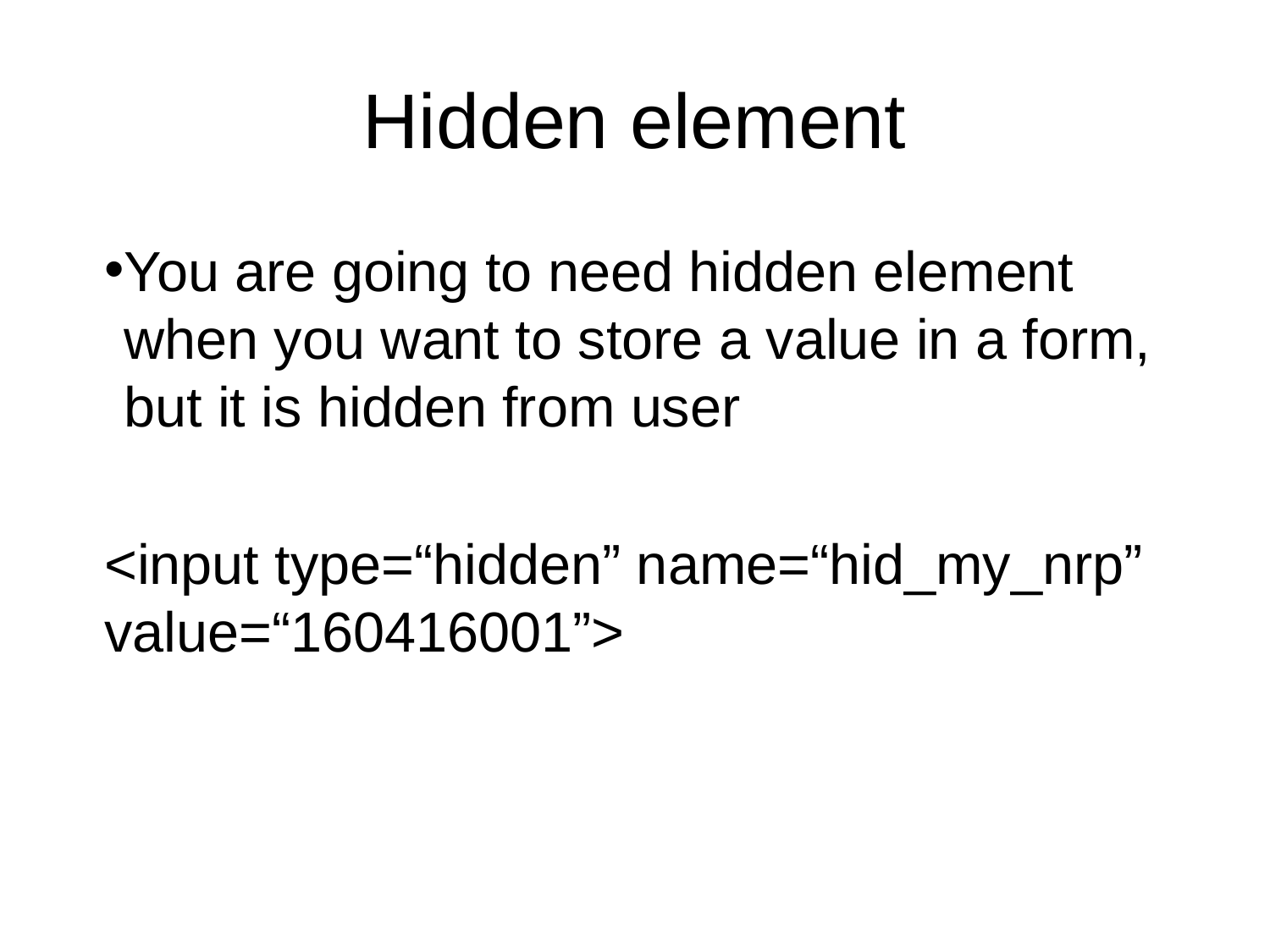

# Hidden element
You are going to need hidden element when you want to store a value in a form, but it is hidden from user

<input type=“hidden” name=“hid_my_nrp” value=“160416001”>